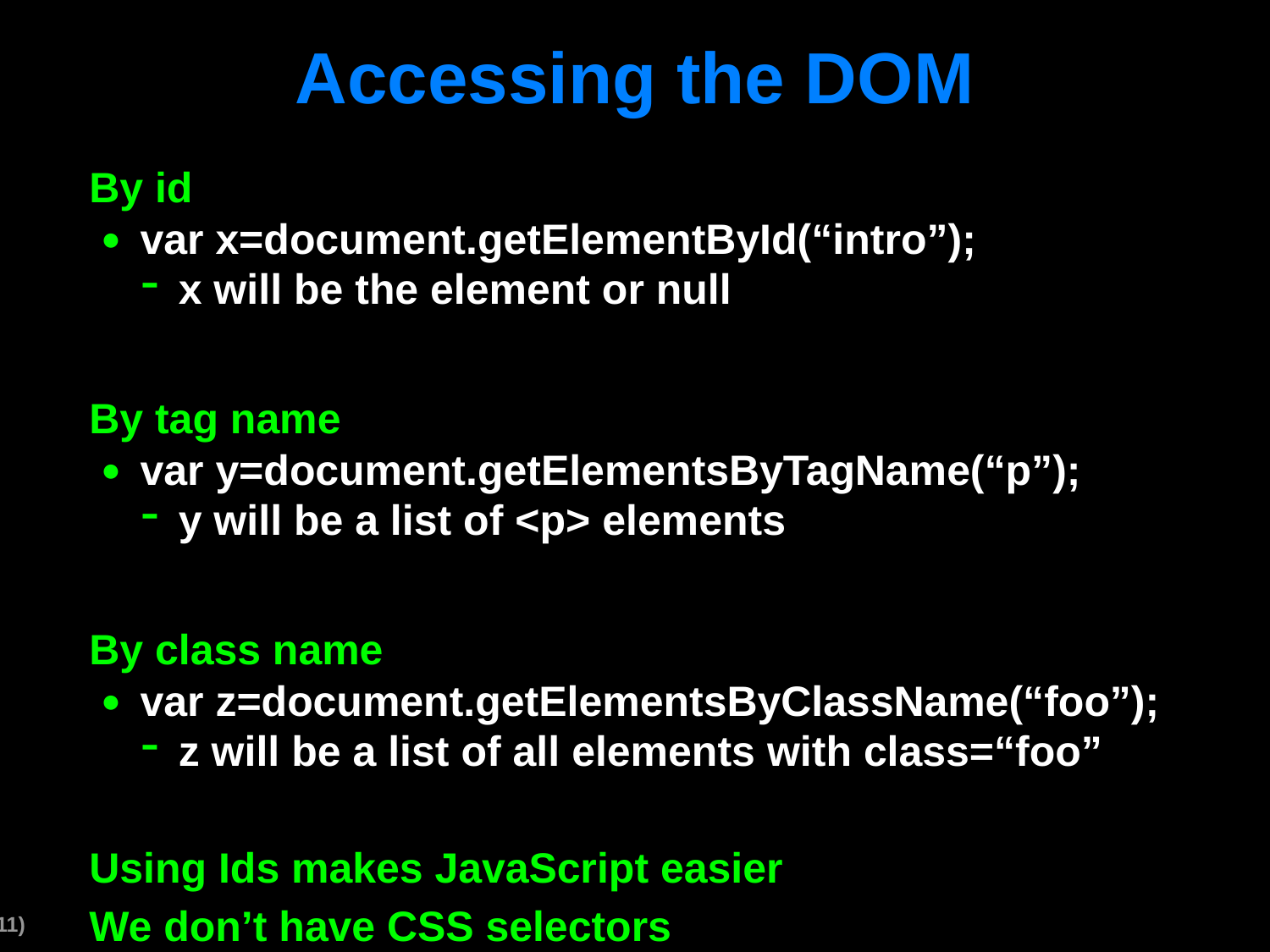

# Accessing the DOM
By id
var x=document.getElementById(“intro”);
x will be the element or null

By tag name
var y=document.getElementsByTagName(“p”);
y will be a list of <p> elements

By class name
var z=document.getElementsByClassName(“foo”);
z will be a list of all elements with class=“foo”

Using Ids makes JavaScript easier
We don’t have CSS selectors